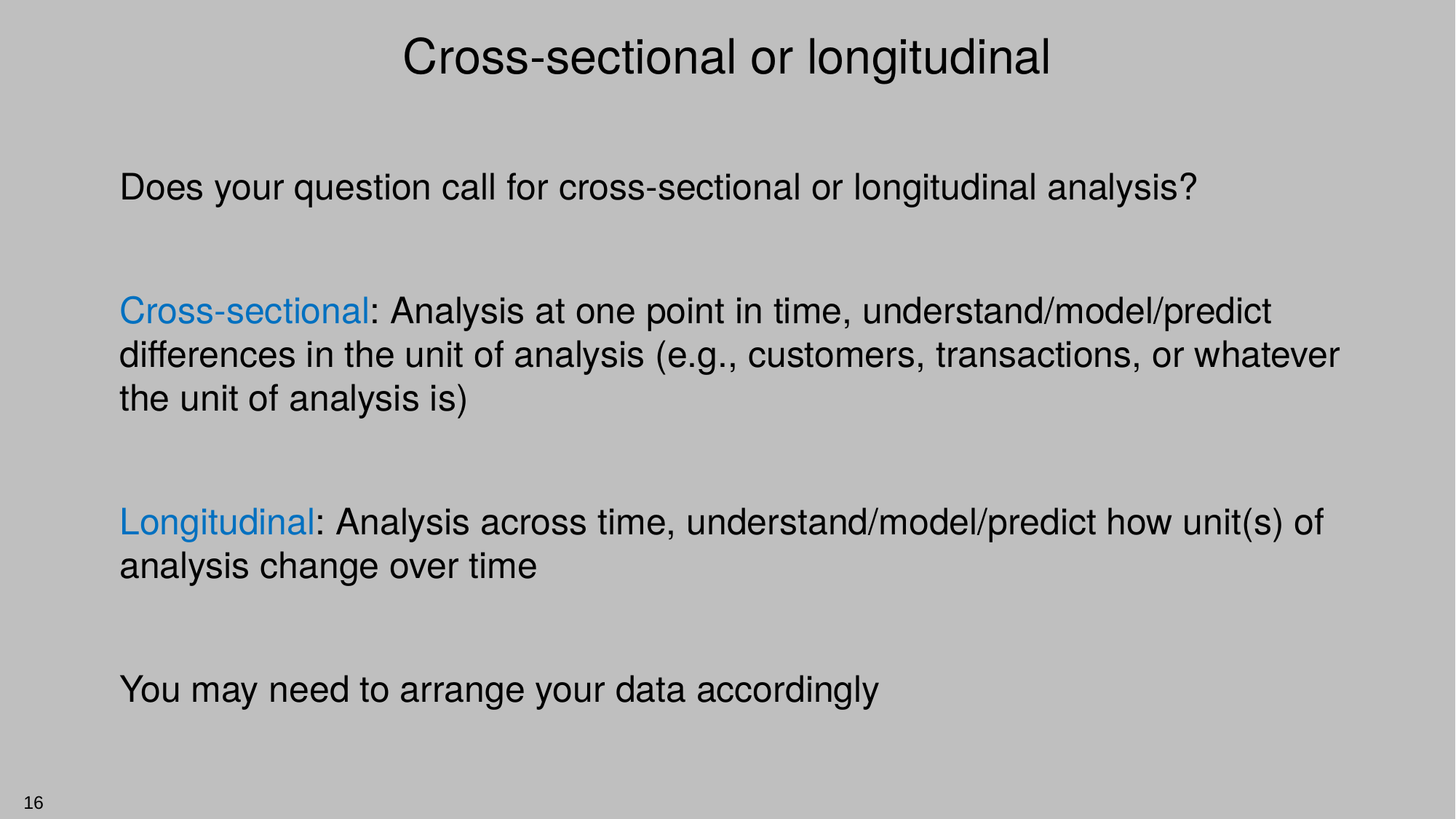

# Cross-sectional or longitudinal
Does your question call for cross-sectional or longitudinal analysis?

Cross-sectional: Analysis at one point in time, understand/model/predict differences in the unit of analysis (e.g., customers, transactions, or whatever the unit of analysis is)

Longitudinal: Analysis across time, understand/model/predict how unit(s) of analysis change over time

You may need to arrange your data accordingly